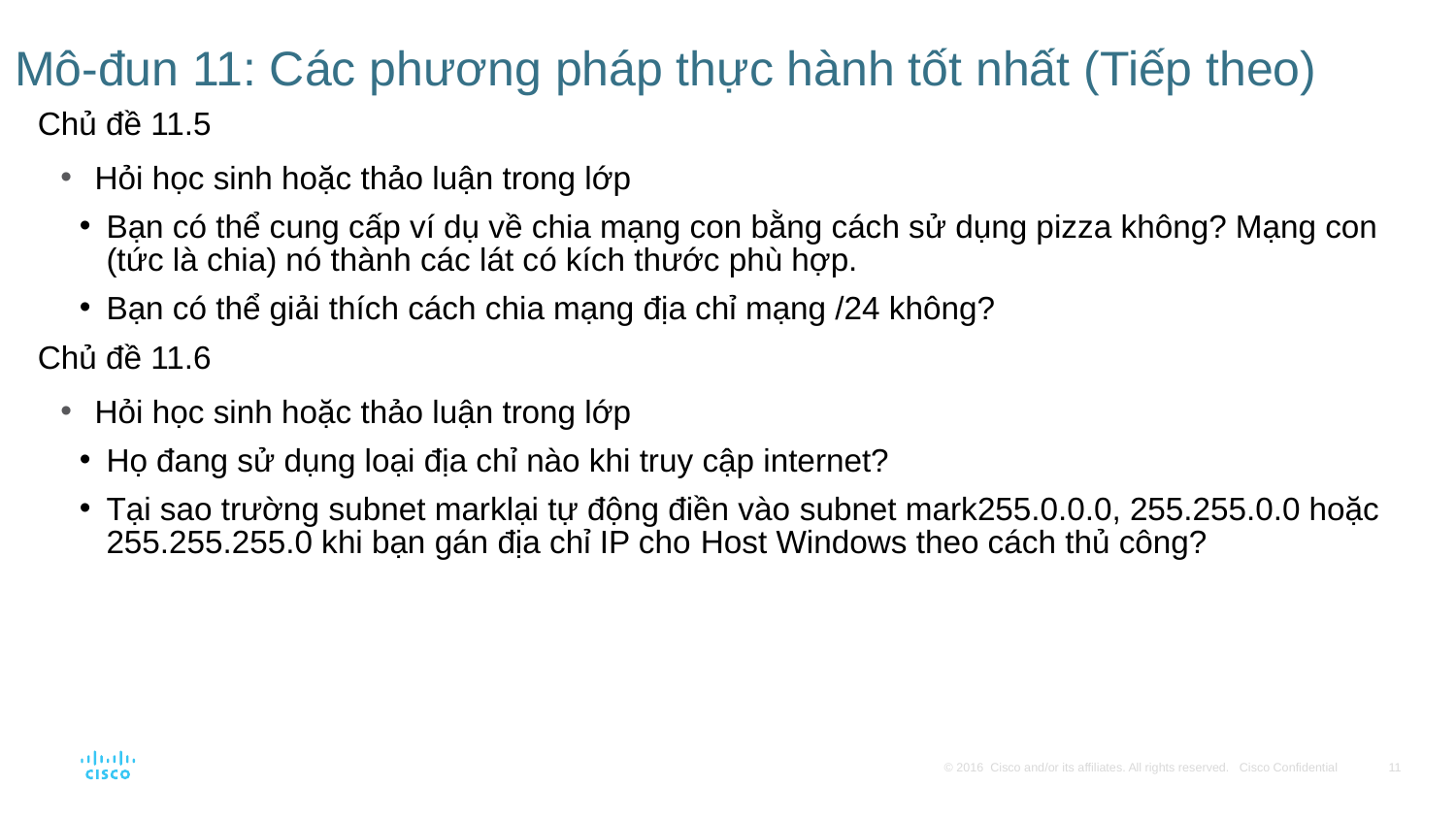

# Mô-đun 11: Các phương pháp thực hành tốt nhất (Tiếp theo)
Chủ đề 11.5
Hỏi học sinh hoặc thảo luận trong lớp
Bạn có thể cung cấp ví dụ về chia mạng con bằng cách sử dụng pizza không? Mạng con (tức là chia) nó thành các lát có kích thước phù hợp.
Bạn có thể giải thích cách chia mạng địa chỉ mạng /24 không?
Chủ đề 11.6
Hỏi học sinh hoặc thảo luận trong lớp
Họ đang sử dụng loại địa chỉ nào khi truy cập internet?
Tại sao trường subnet marklại tự động điền vào subnet mark255.0.0.0, 255.255.0.0 hoặc 255.255.255.0 khi bạn gán địa chỉ IP cho Host Windows theo cách thủ công?